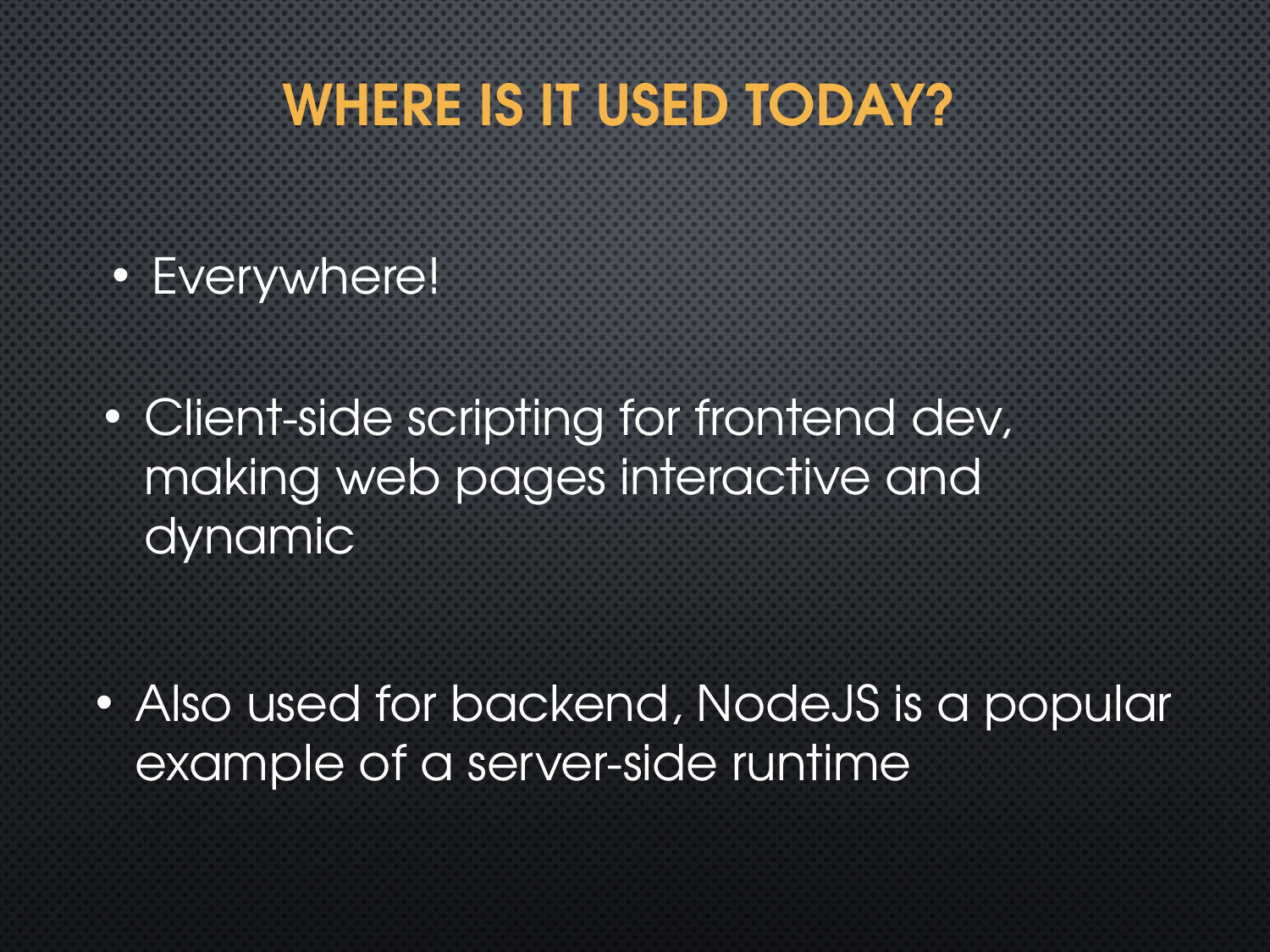

# Where is it used today?
Everywhere!
Client-side scripting for frontend dev, making web pages interactive and dynamic
Also used for backend, NodeJS is a popular example of a server-side runtime